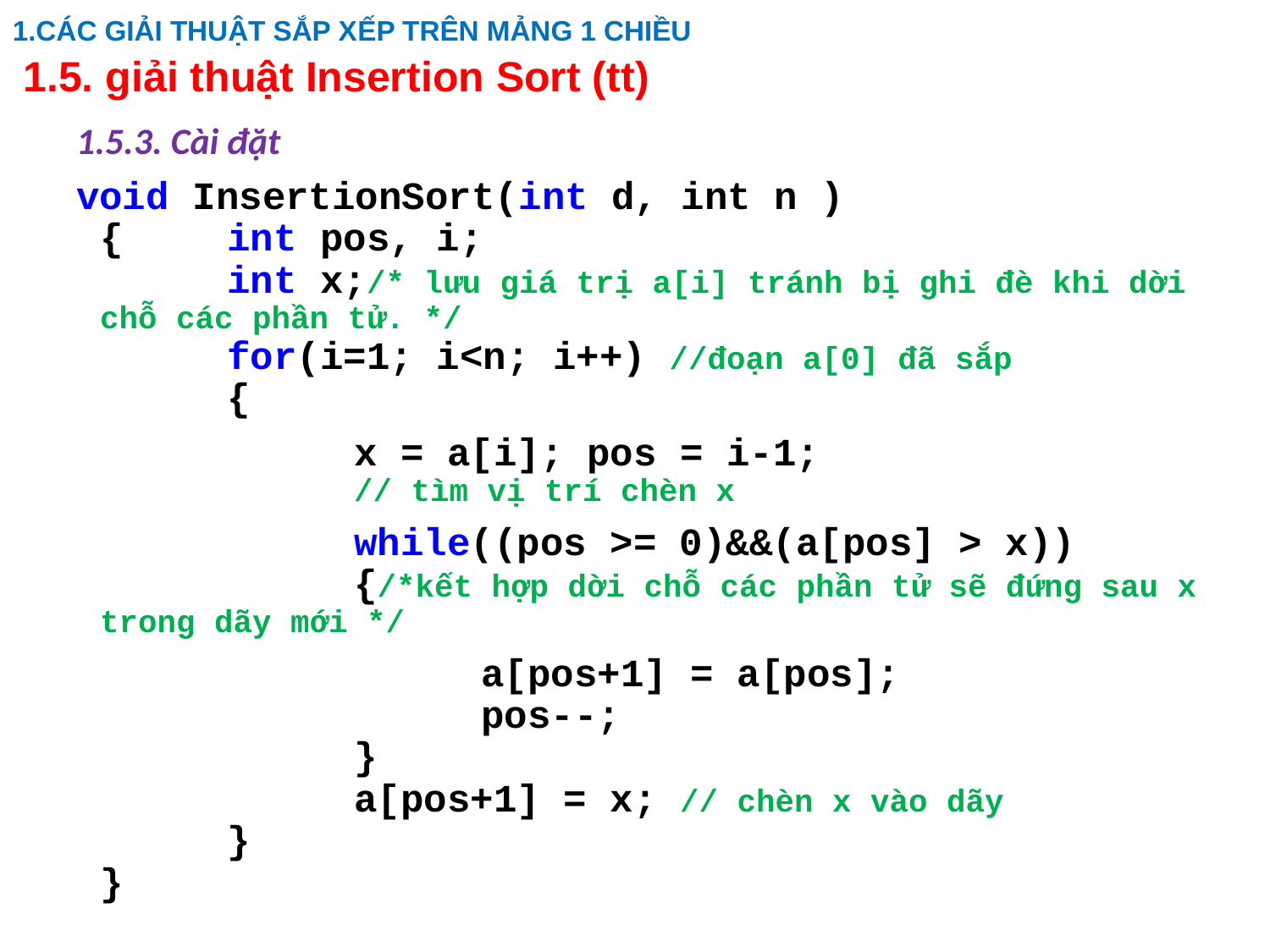

1.CÁC GIẢI THUẬT SẮP XẾP TRÊN MẢNG 1 CHIỀU
# 1.5. giải thuật Insertion Sort (tt)
1.5.3. Cài đặt
void InsertionSort(int d, int n )
{	int pos, i;
	int x;/* lưu giá trị a[i] tránh bị ghi đè khi dời chỗ các phần tử. */
	for(i=1; i<n; i++) //đoạn a[0] đã sắp
	{
			x = a[i]; pos = i-1;
		// tìm vị trí chèn x
			while((pos >= 0)&&(a[pos] > x))
		{/*kết hợp dời chỗ các phần tử sẽ đứng sau x trong dãy mới */
				a[pos+1] = a[pos];
			pos--;
		}
		a[pos+1] = x; // chèn x vào dãy
	}
}